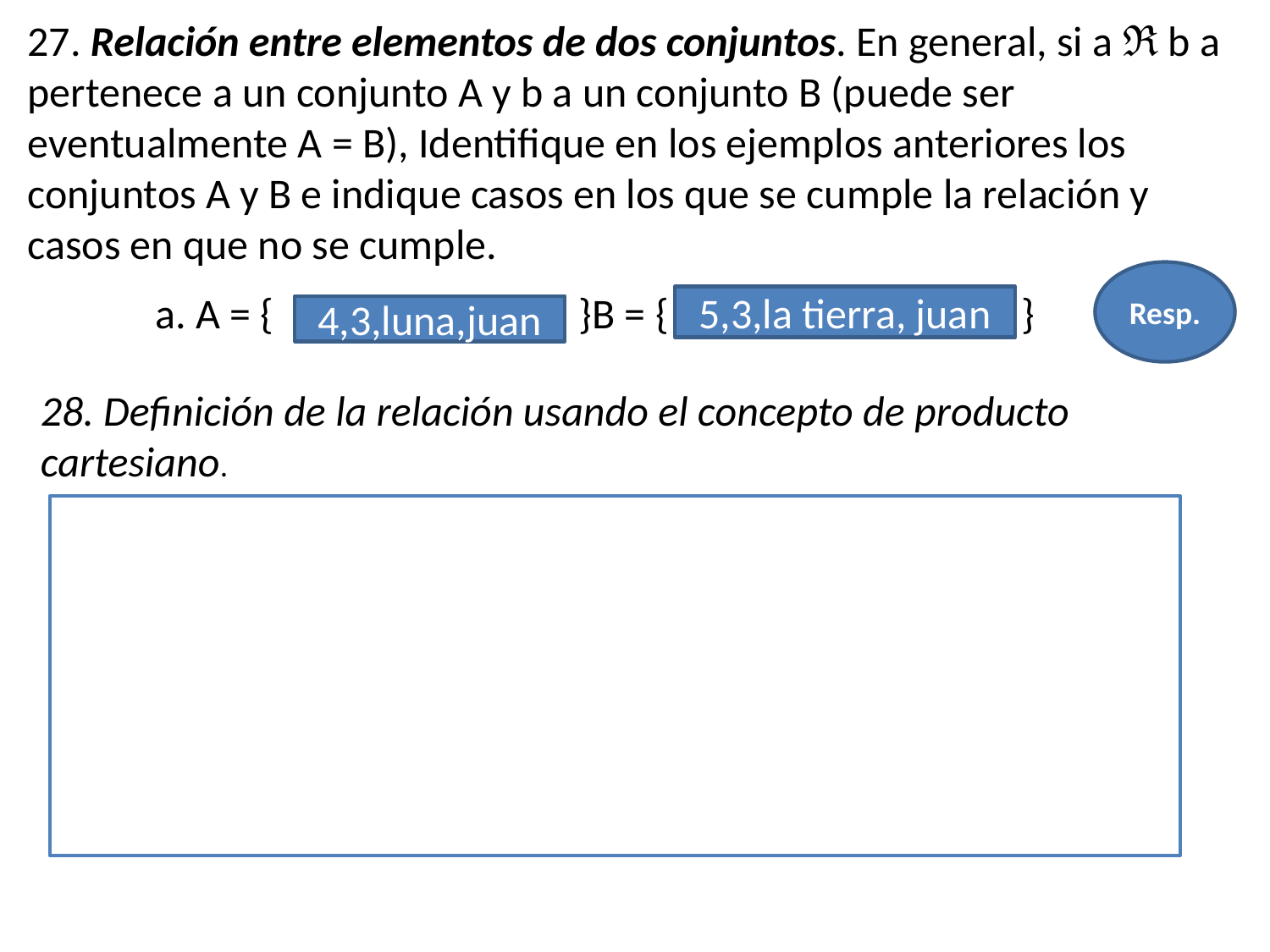

# 27. Relación entre elementos de dos conjuntos. En general, si a ℜ b a pertenece a un conjunto A y b a un conjunto B (puede ser eventualmente A = B), Identifique en los ejemplos anteriores los conjuntos A y B e indique casos en los que se cumple la relación y casos en que no se cumple.
Resp.
a. A = {                                }B = {                                     }
5,3,la tierra, juan
4,3,luna,juan
28. Definición de la relación usando el concepto de producto cartesiano.